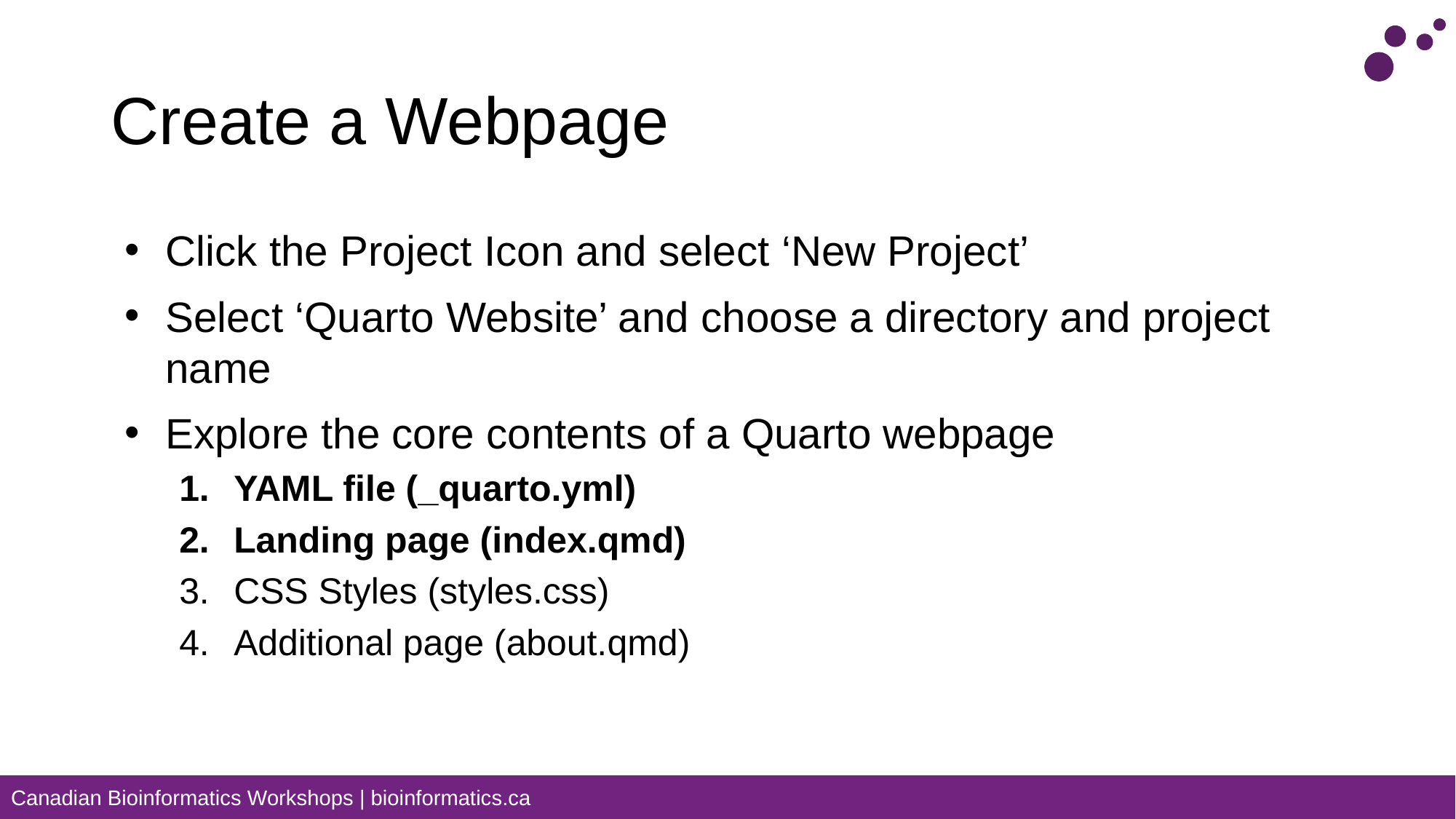

# Create a Webpage
Click the Project Icon and select ‘New Project’
Select ‘Quarto Website’ and choose a directory and project name
Explore the core contents of a Quarto webpage
YAML file (_quarto.yml)
Landing page (index.qmd)
CSS Styles (styles.css)
Additional page (about.qmd)